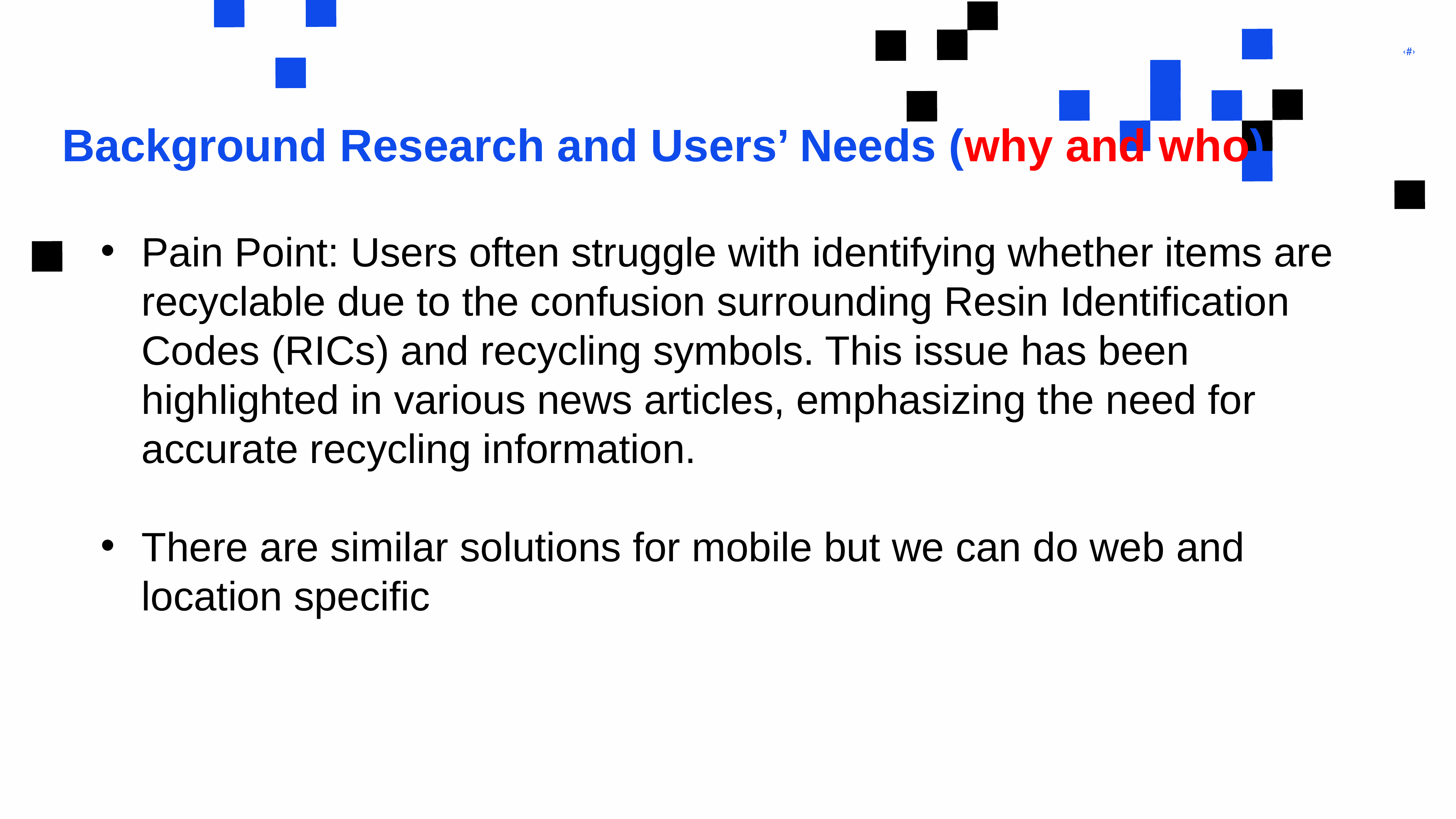

# Background Research and Users’ Needs (why and who)
Pain Point: Users often struggle with identifying whether items are recyclable due to the confusion surrounding Resin Identification Codes (RICs) and recycling symbols. This issue has been highlighted in various news articles, emphasizing the need for accurate recycling information.

There are similar solutions for mobile but we can do web and location specific